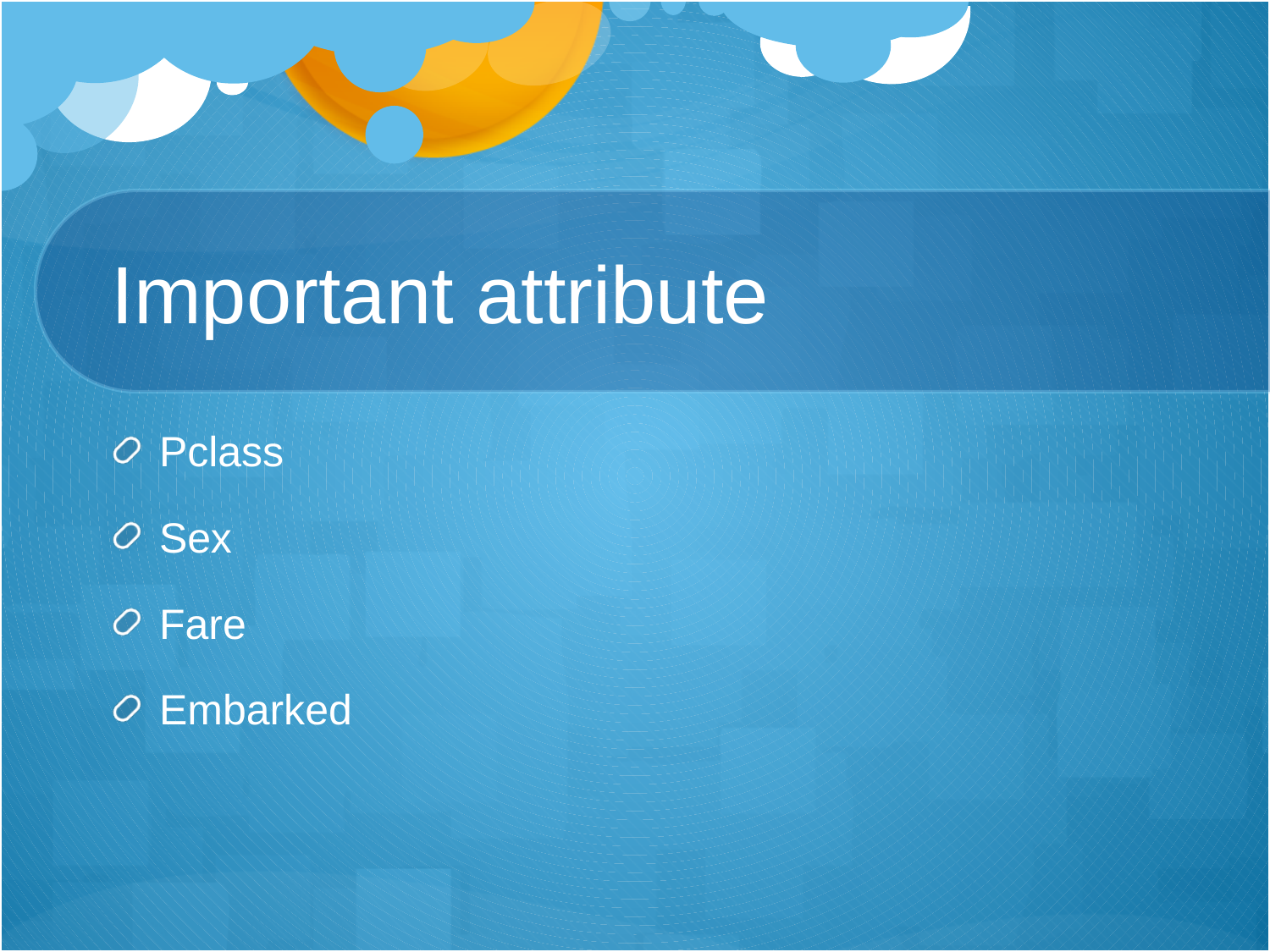

# Important attribute
Pclass
Sex
Fare
Embarked